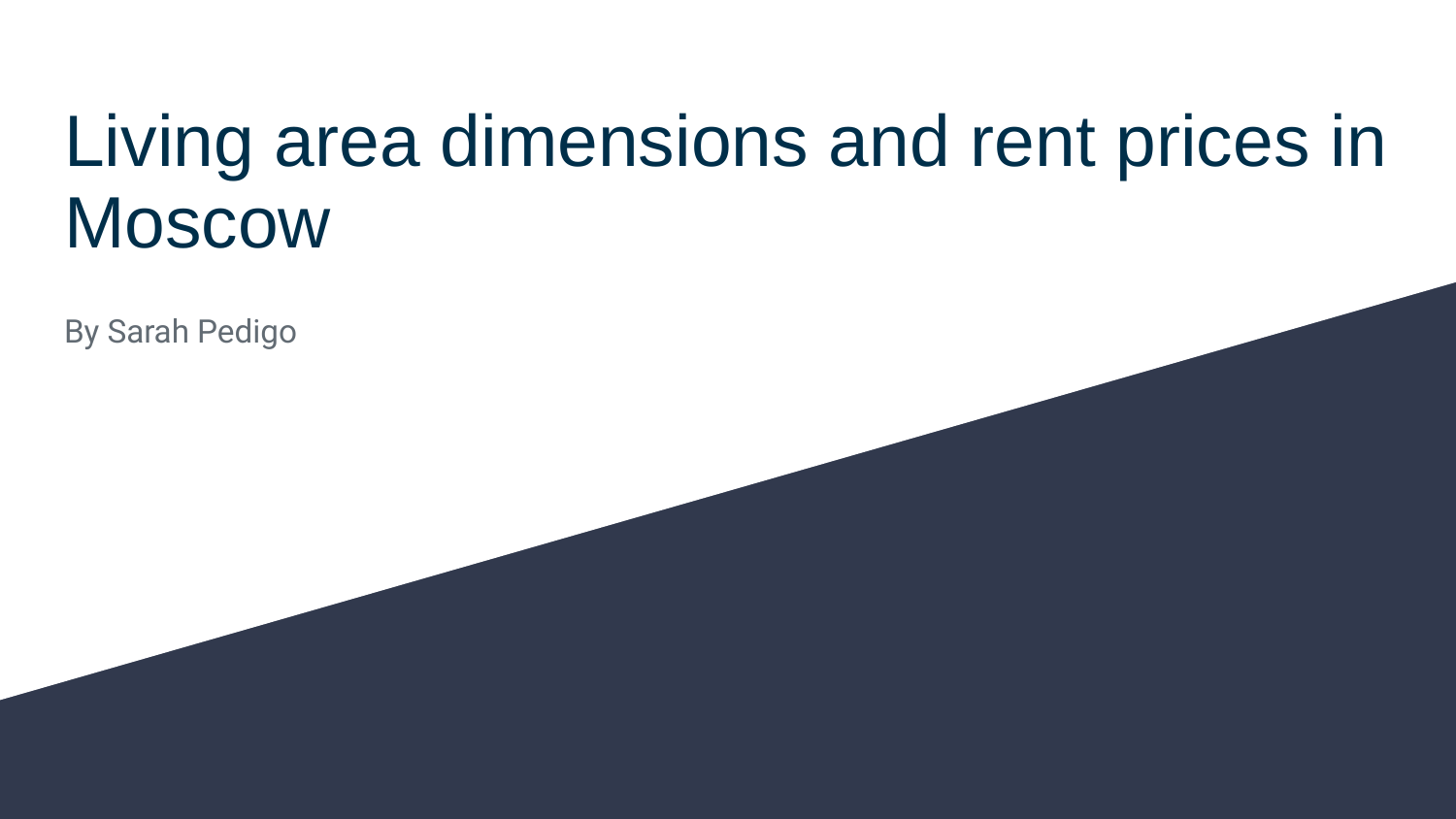

# Living area dimensions and rent prices in Moscow

By Sarah Pedigo